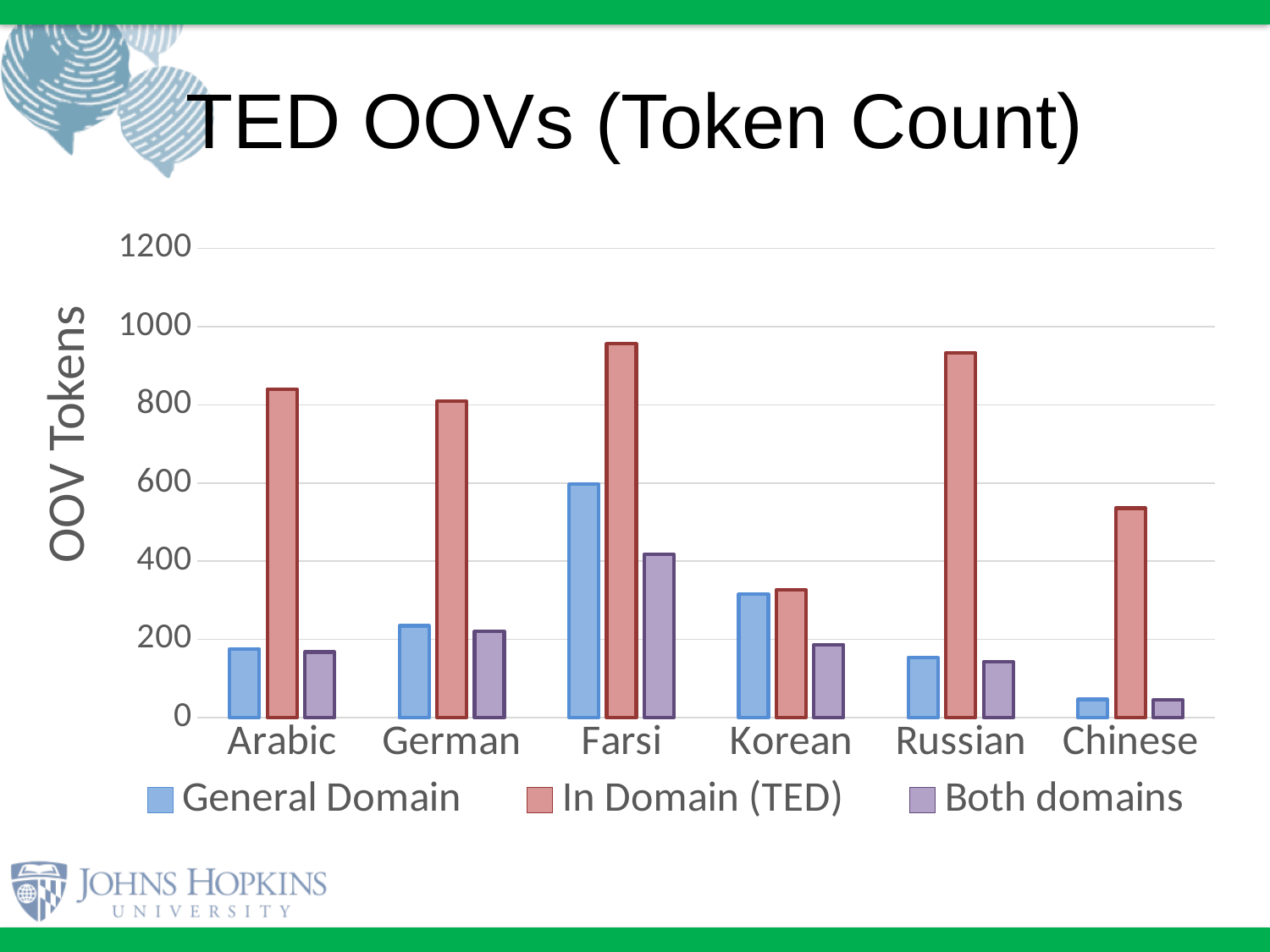

# TED OOVs (Token Count)

### Chart

| Category | General Domain | In Domain (TED) | Both domains |
|---|---|---|---|
| Arabic | 176.0 | 840.0 | 168.0 |
| German | 235.0 | 809.0 | 221.0 |
| Farsi | 597.0 | 956.0 | 418.0 |
| Korean | 316.0 | 327.0 | 187.0 |
| Russian | 153.0 | 933.0 | 143.0 |
| Chinese | 47.0 | 536.0 | 45.0 |
OOV Tokens